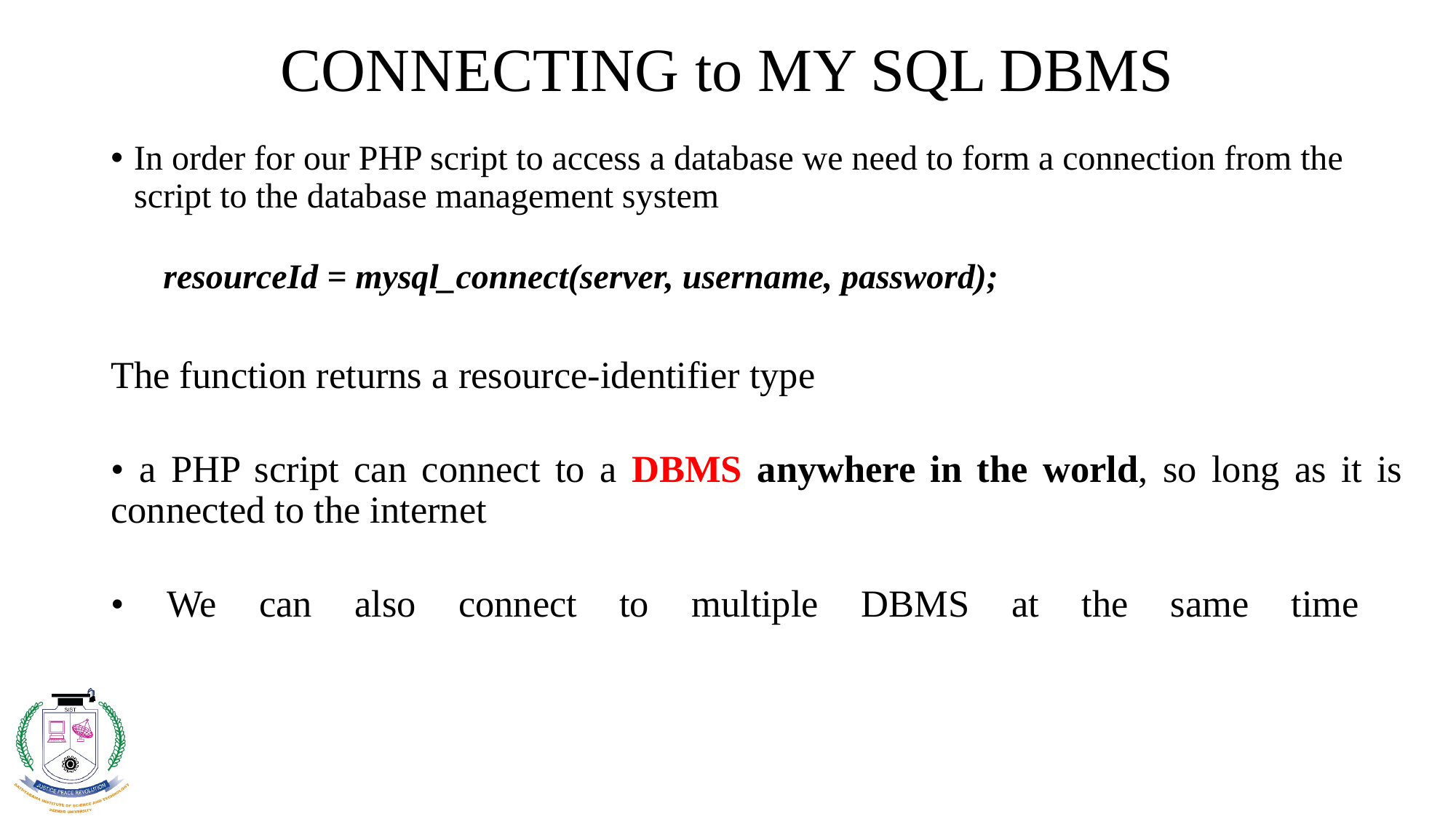

# CONNECTING to MY SQL DBMS
In order for our PHP script to access a database we need to form a connection from the script to the database management system

      resourceId = mysql_connect(server, username, password);

The function returns a resource-identifier type
• a PHP script can connect to a DBMS anywhere in the world, so long as it is connected to the internet
• We can also connect to multiple DBMS at the same time